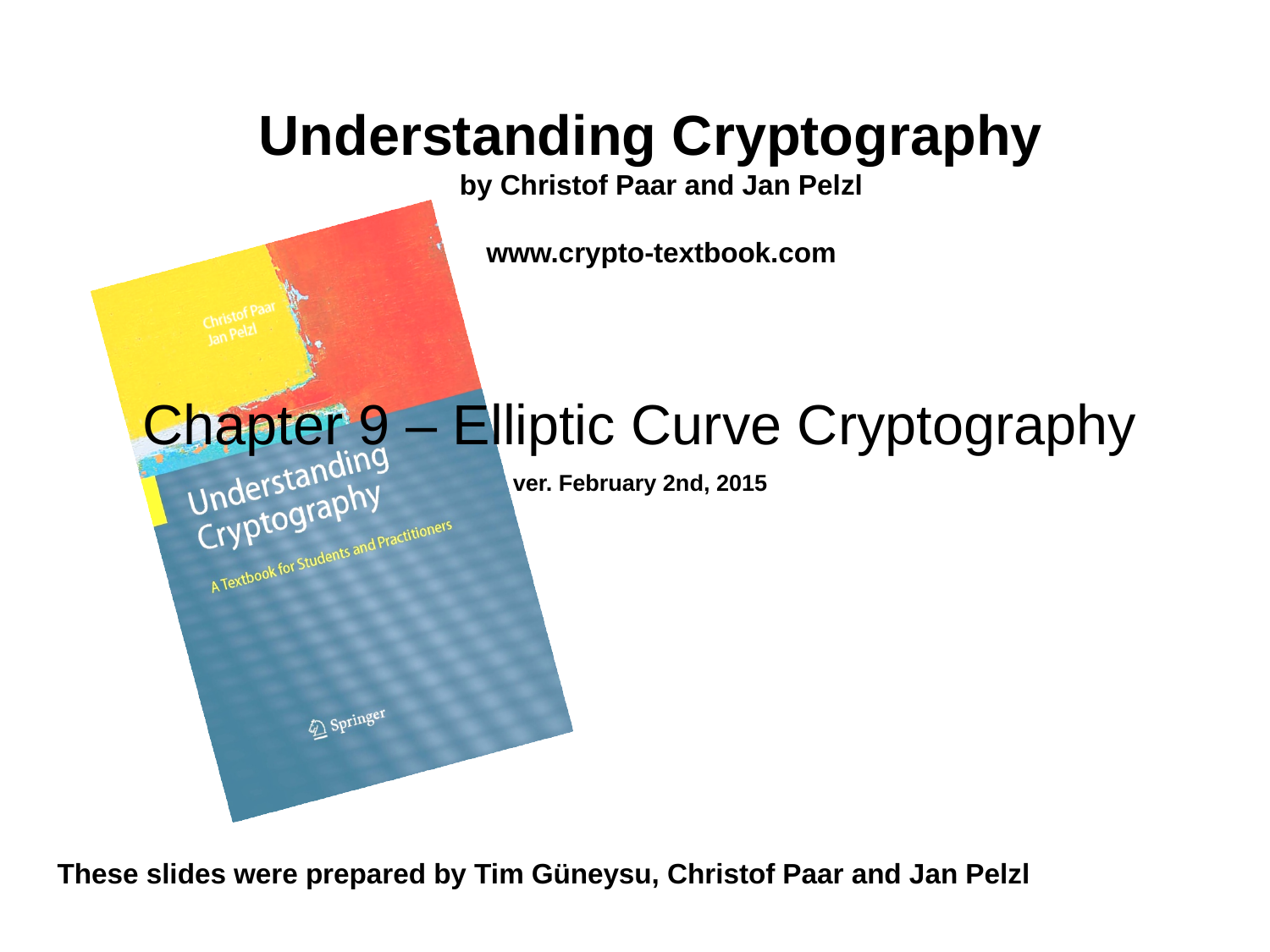

Chapter 9 – Elliptic Curve Cryptography
ver. February 2nd, 2015
These slides were prepared by Tim Güneysu, Christof Paar and Jan Pelzl